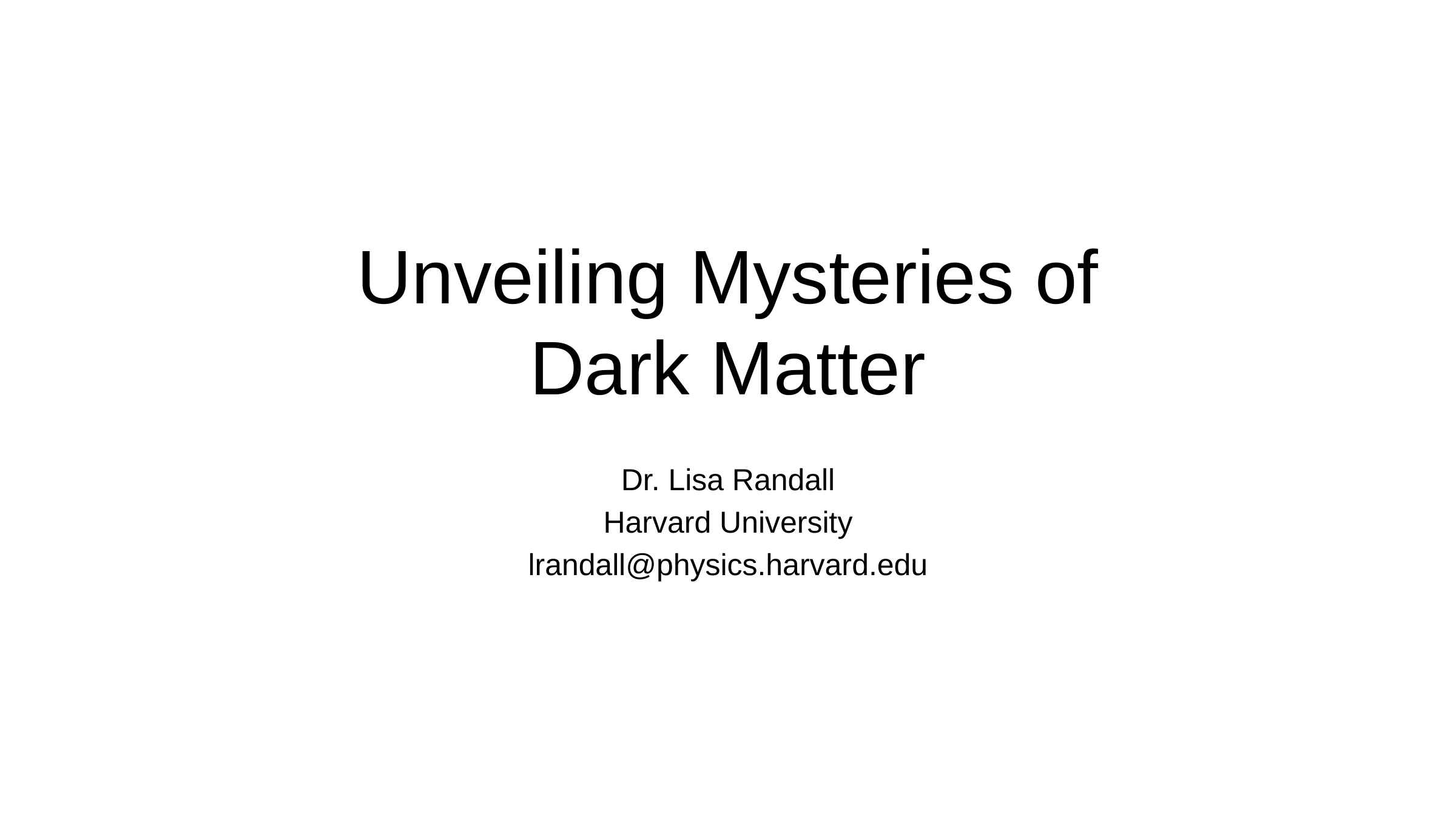

# Unveiling Mysteries of Dark Matter
Dr. Lisa Randall
Harvard University
lrandall@physics.harvard.edu